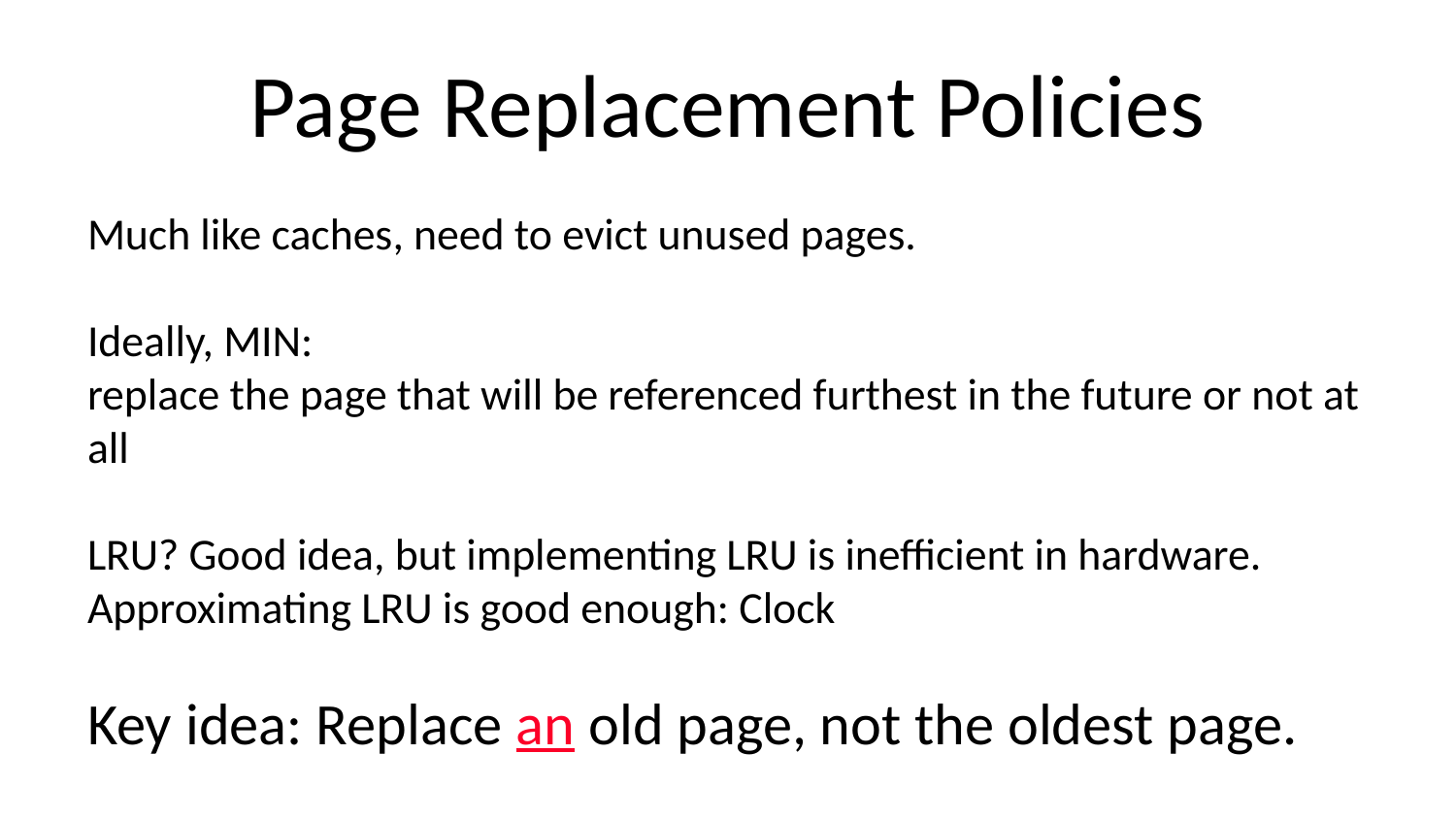

# Page Replacement Policies
Much like caches, need to evict unused pages.

Ideally, MIN:
replace the page that will be referenced furthest in the future or not at all

LRU? Good idea, but implementing LRU is inefficient in hardware.
Approximating LRU is good enough: Clock

Key idea: Replace an old page, not the oldest page.